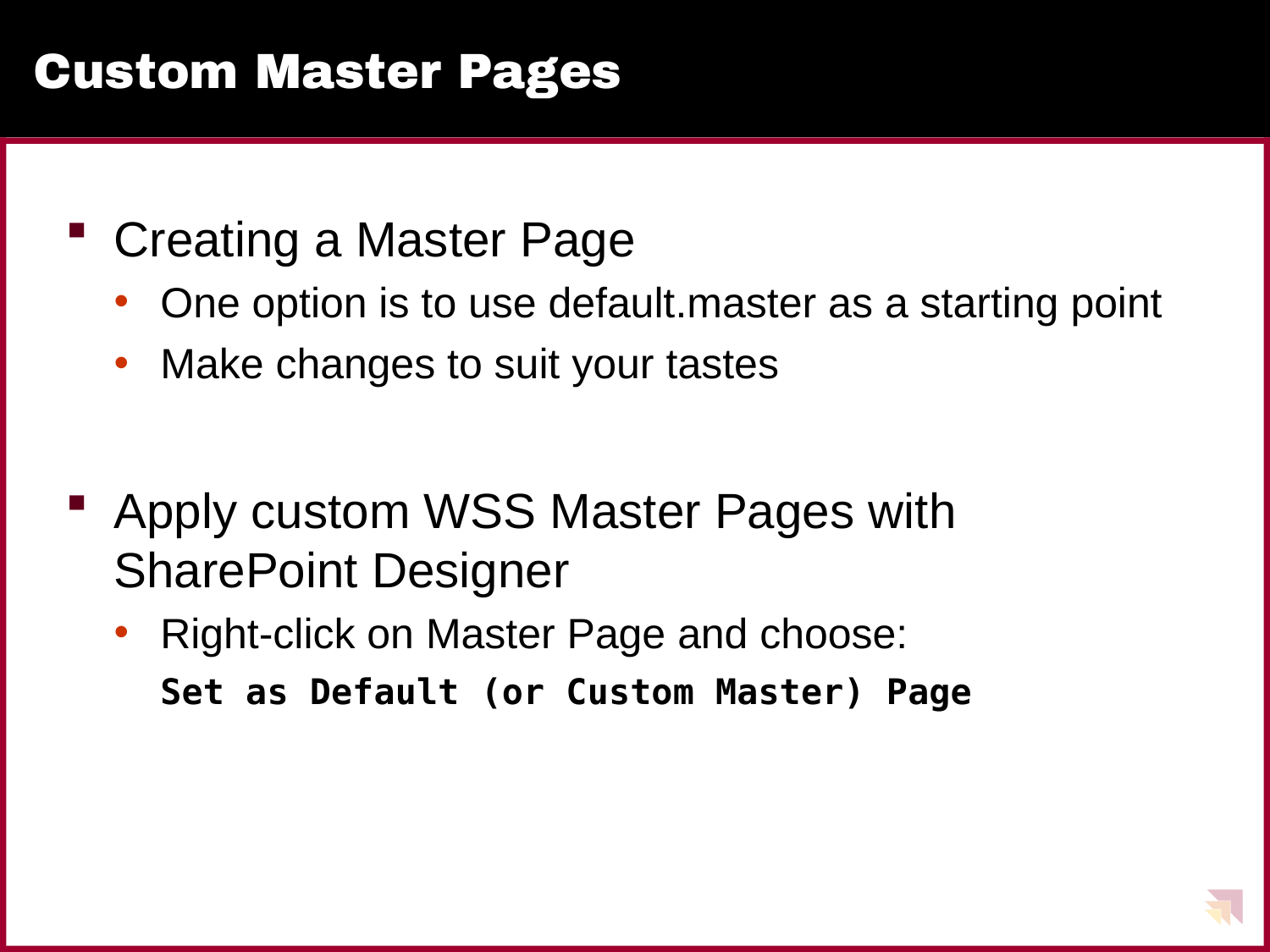

# Custom Master Pages
Creating a Master Page
One option is to use default.master as a starting point
Make changes to suit your tastes

Apply custom WSS Master Pages with SharePoint Designer
Right-click on Master Page and choose:
Set as Default (or Custom Master) Page